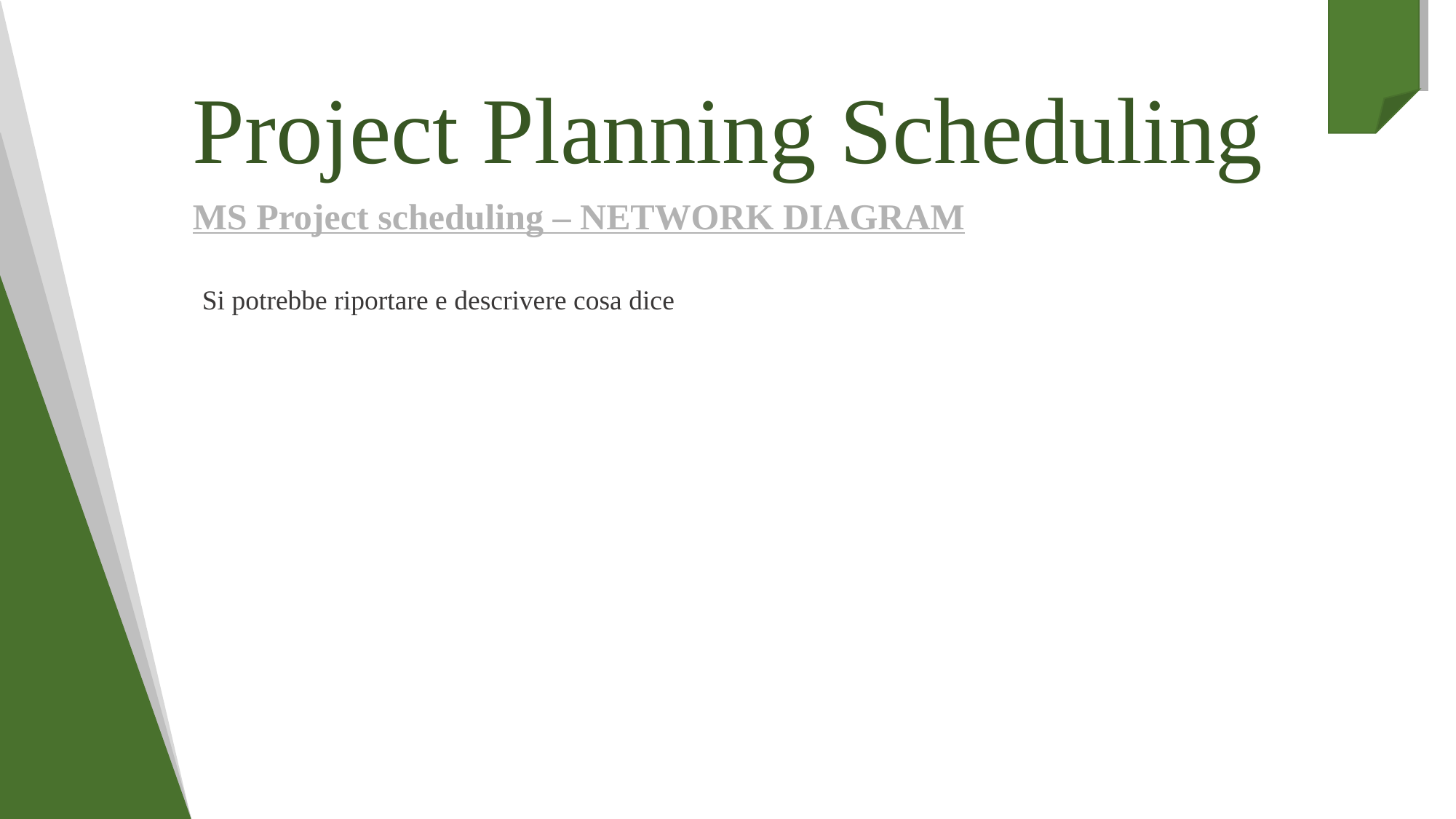

# Project Planning Scheduling

MS Project scheduling – NETWORK DIAGRAM

Si potrebbe riportare e descrivere cosa dice